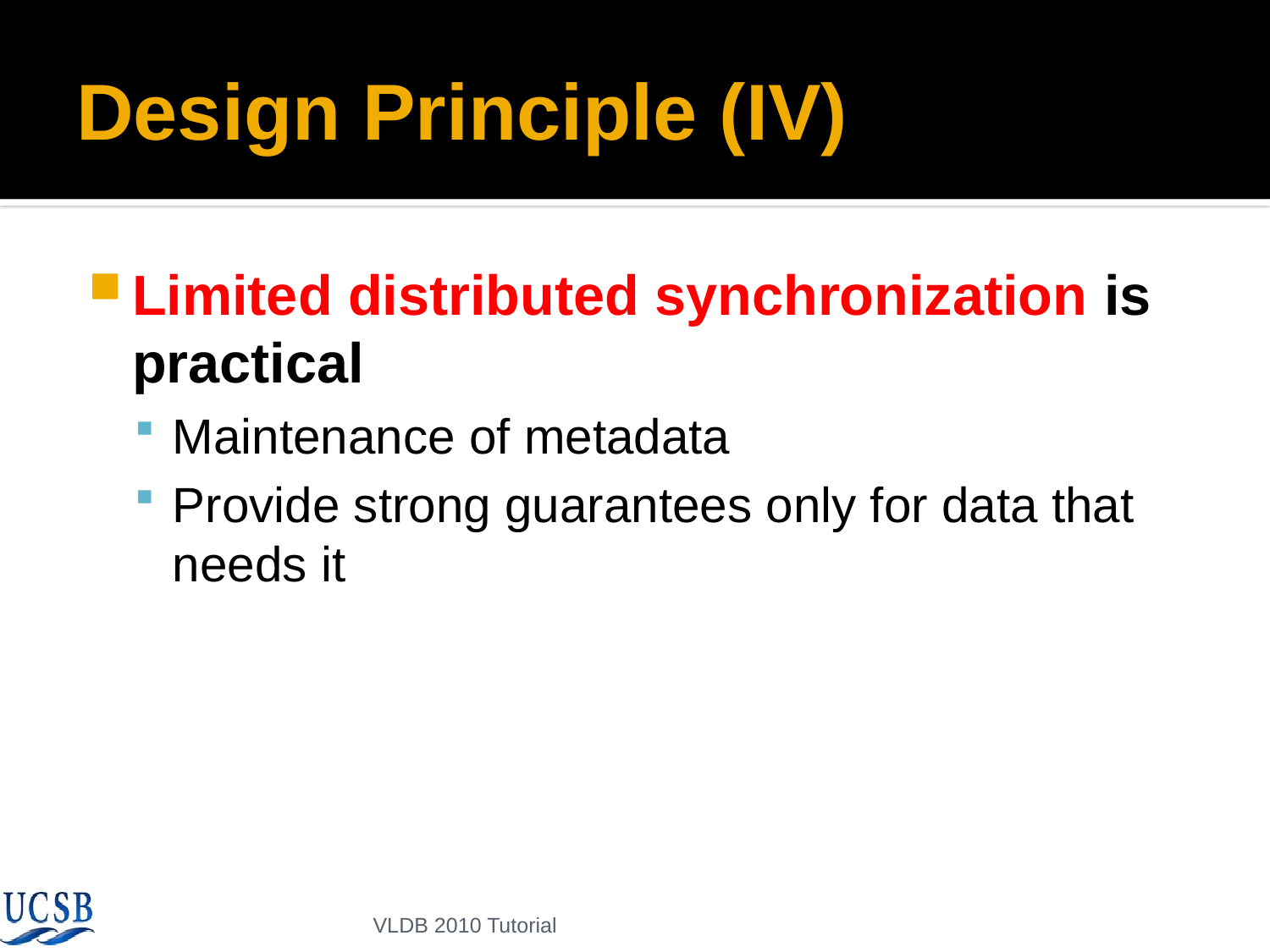

# Design Principle (IV)
Limited distributed synchronization is practical
Maintenance of metadata
Provide strong guarantees only for data that needs it
VLDB 2010 Tutorial